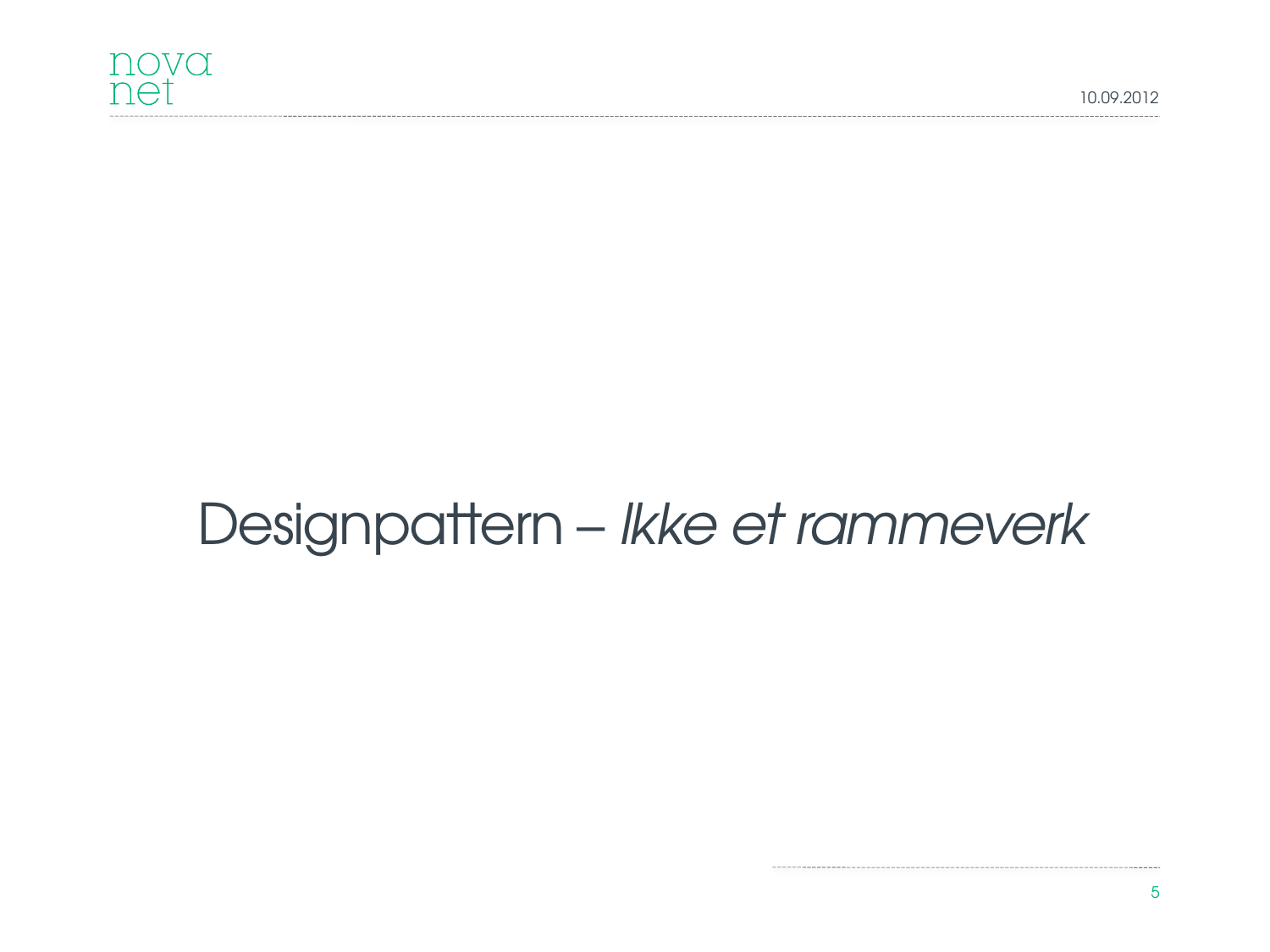

10.09.2012
# Designpattern – Ikke et rammeverk

5